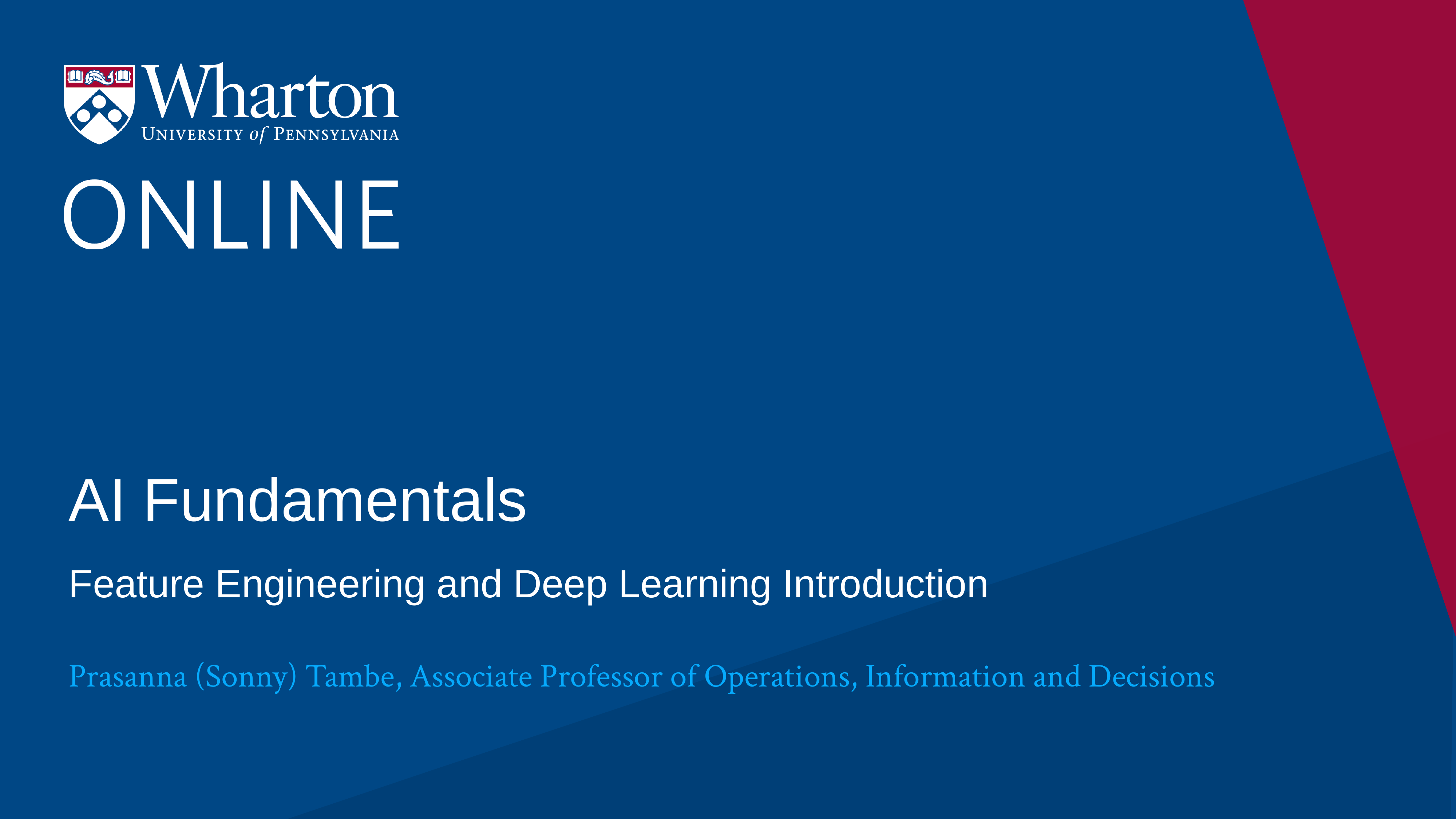

# AI Fundamentals
Feature Engineering and Deep Learning Introduction
Prasanna (Sonny) Tambe, Associate Professor of Operations, Information and Decisions